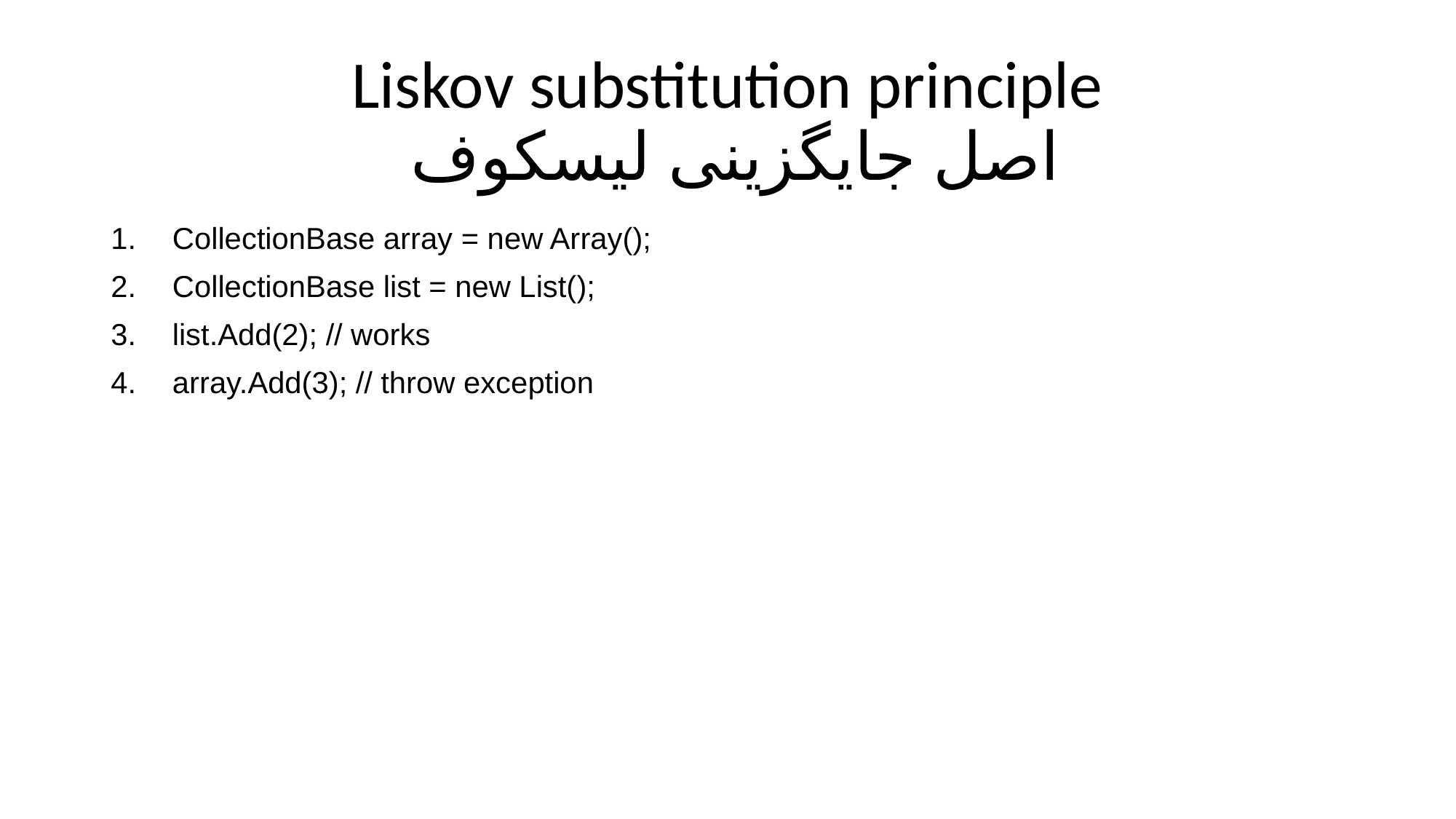

# Liskov substitution principle  اصل جایگزینی لیسکوف
CollectionBase array = new Array();
CollectionBase list = new List();
list.Add(2); // works
array.Add(3); // throw exception